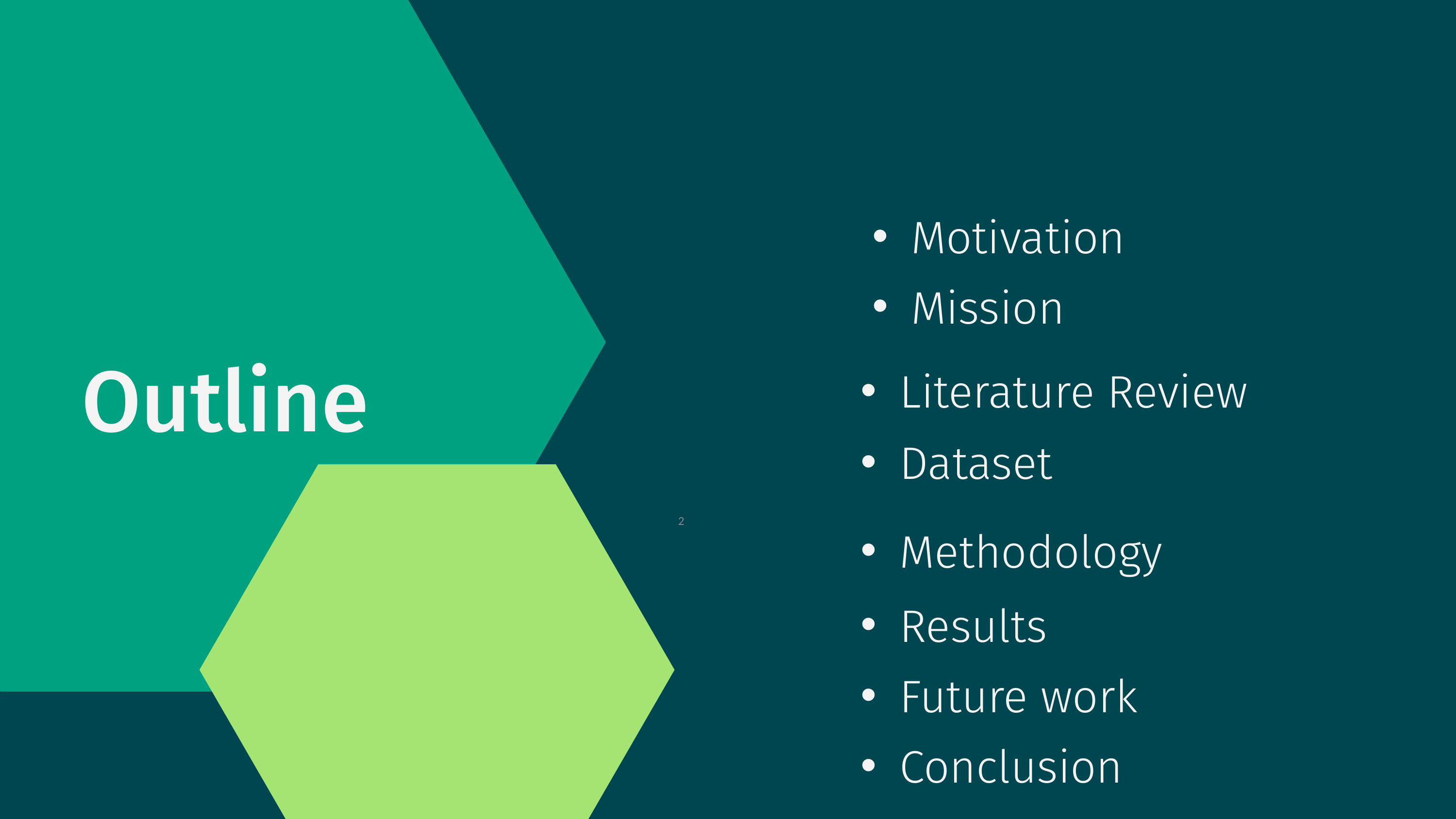

Motivation
Mission

Outline
Literature Review
Dataset

Methodology
2
Results
Future work
Conclusion